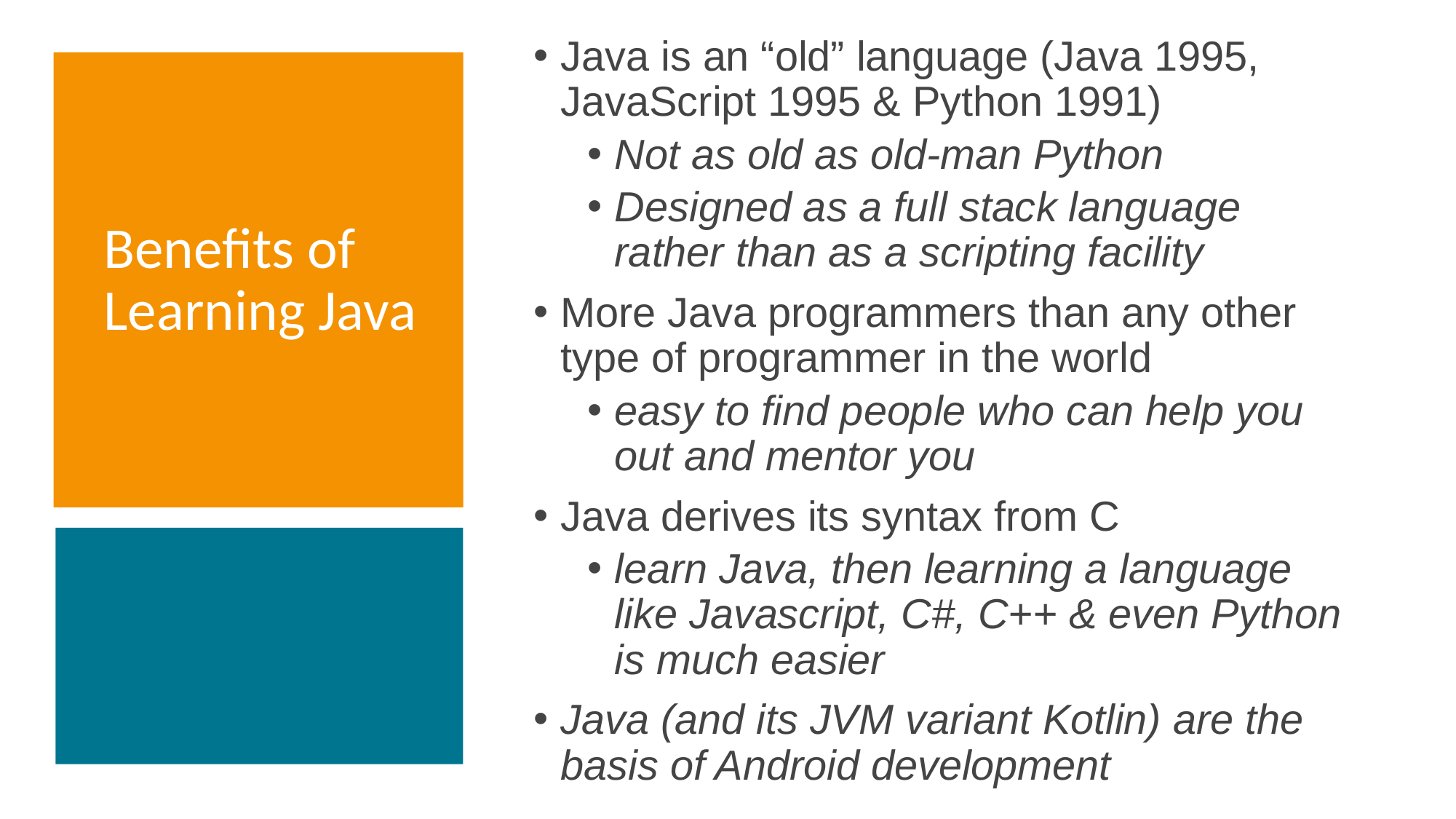

Java is an “old” language (Java 1995, JavaScript 1995 & Python 1991)
Not as old as old-man Python
Designed as a full stack language rather than as a scripting facility
More Java programmers than any other type of programmer in the world
easy to find people who can help you out and mentor you
Java derives its syntax from C
learn Java, then learning a language like Javascript, C#, C++ & even Python is much easier
Java (and its JVM variant Kotlin) are the basis of Android development

Benefits of Learning Java